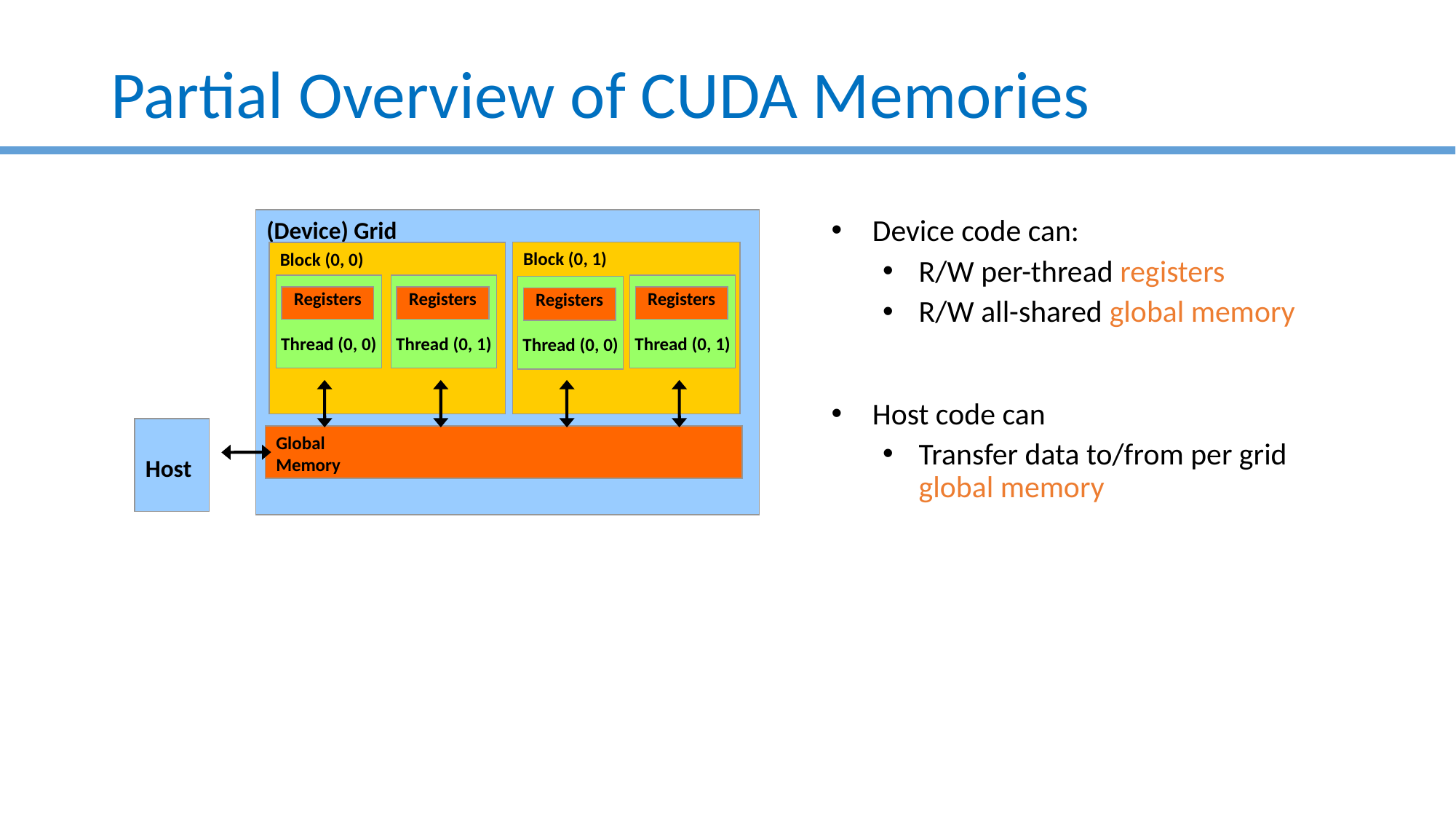

# Partial Overview of CUDA Memories
(Device) Grid
Device code can:
R/W per-thread registers
R/W all-shared global memory

Host code can
Transfer data to/from per grid global memory
Block (0, 1)
Block (0, 0)

Thread (0, 0)

Thread (0, 1)

Thread (0, 1)

Thread (0, 0)
Registers
Registers
Registers
Registers

Host
Global
Memory